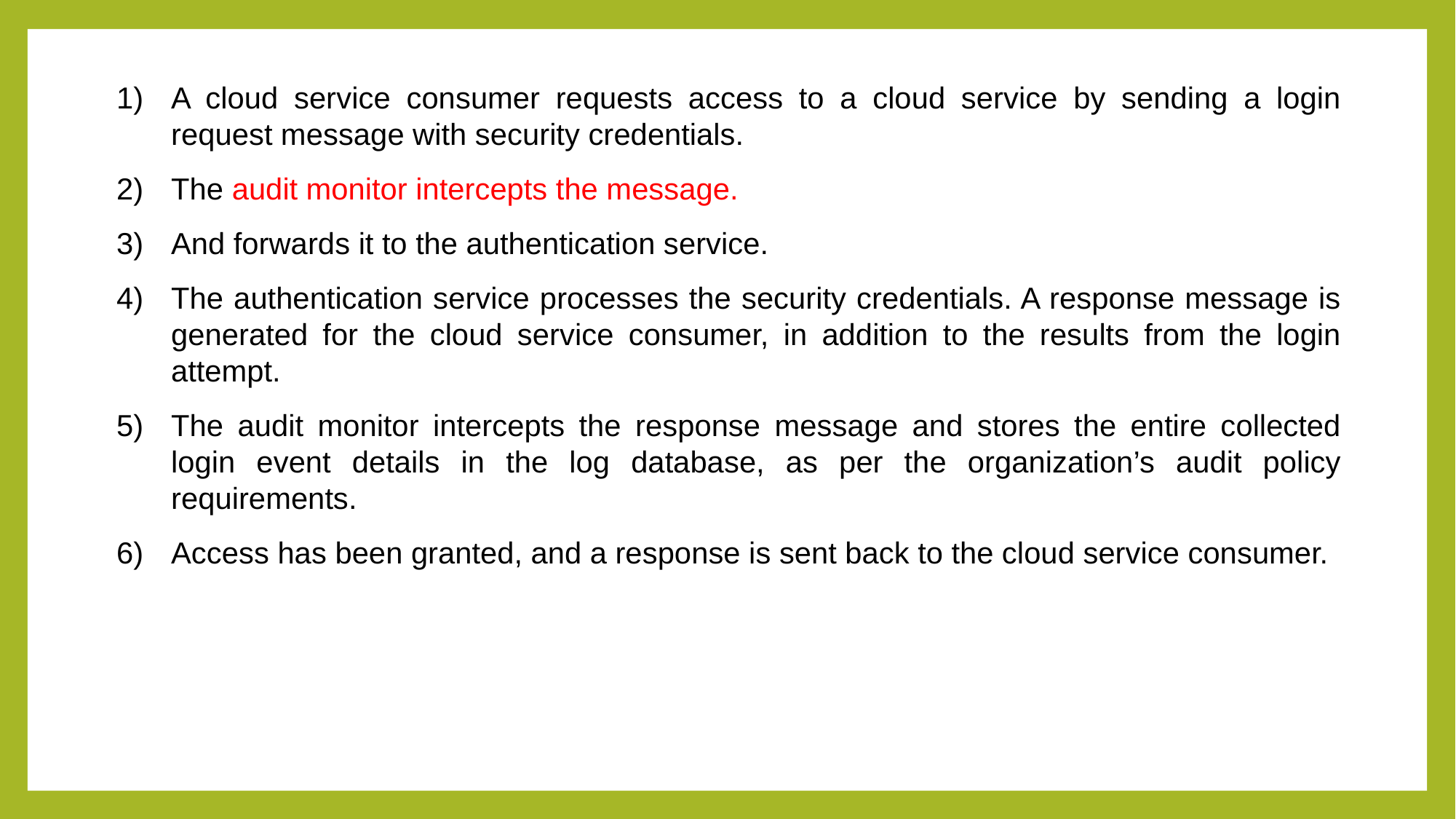

A cloud service consumer requests access to a cloud service by sending a login request message with security credentials.
The audit monitor intercepts the message.
And forwards it to the authentication service.
The authentication service processes the security credentials. A response message is generated for the cloud service consumer, in addition to the results from the login attempt.
The audit monitor intercepts the response message and stores the entire collected login event details in the log database, as per the organization’s audit policy requirements.
Access has been granted, and a response is sent back to the cloud service consumer.